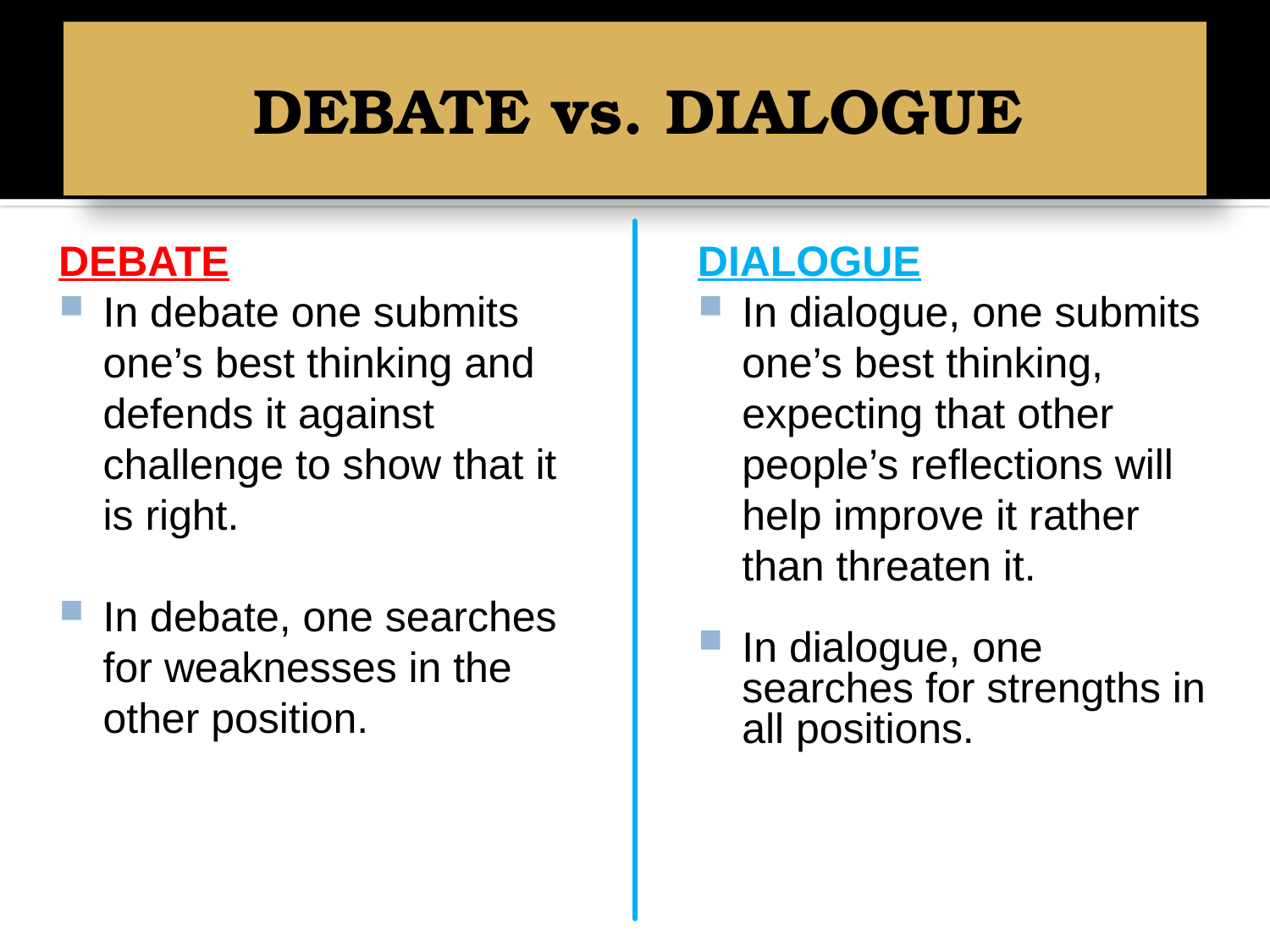

# DEBATE vs. DIALOGUE
DEBATE
In debate one submits one’s best thinking and defends it against challenge to show that it is right.

In debate, one searches for weaknesses in the other position.

DIALOGUE
In dialogue, one submits one’s best thinking, expecting that other people’s reflections will help improve it rather than threaten it.

In dialogue, one searches for strengths in all positions.